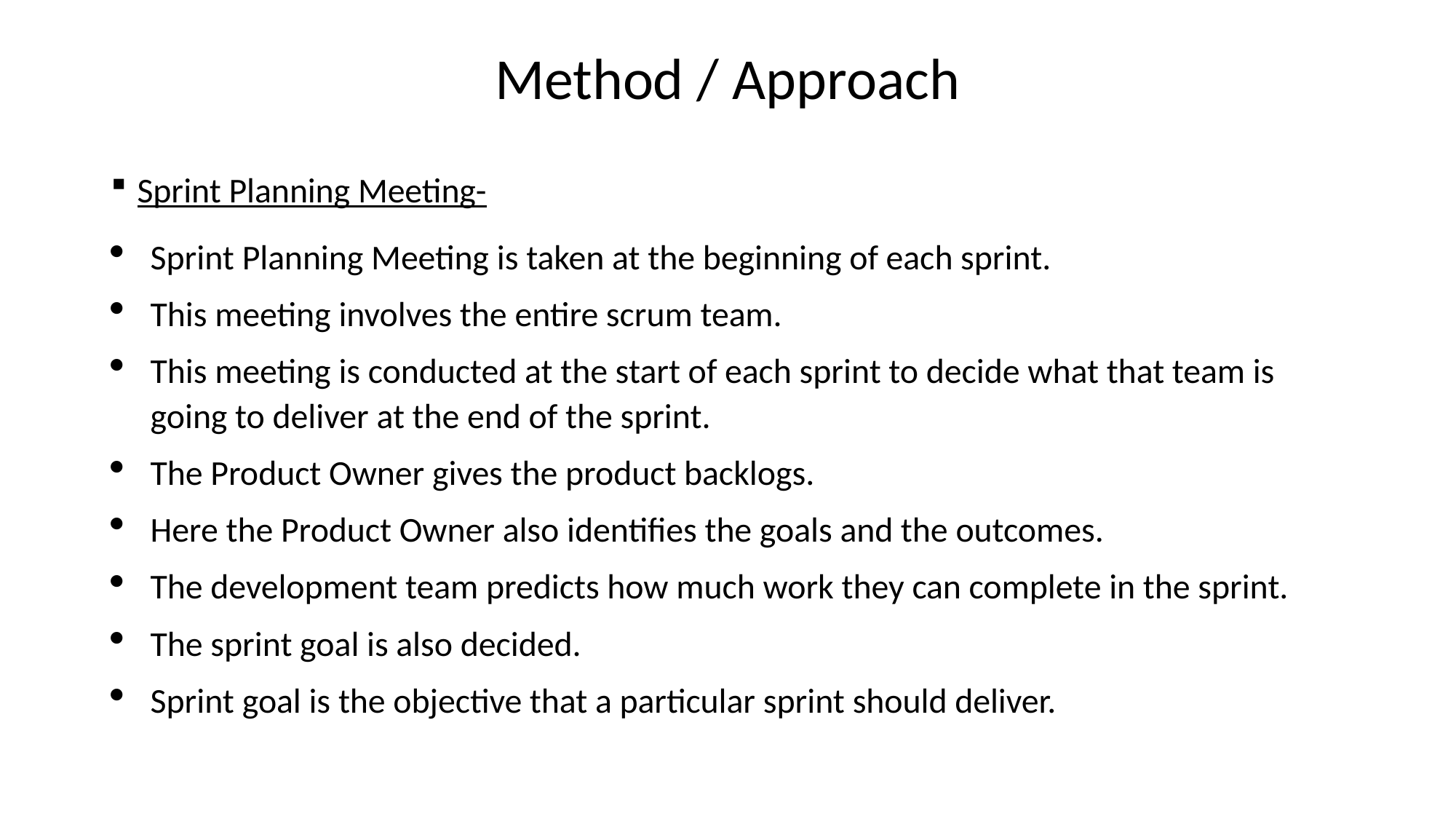

# Method / Approach
Sprint Planning Meeting-
Sprint Planning Meeting is taken at the beginning of each sprint.
This meeting involves the entire scrum team.
This meeting is conducted at the start of each sprint to decide what that team is going to deliver at the end of the sprint.
The Product Owner gives the product backlogs.
Here the Product Owner also identifies the goals and the outcomes.
The development team predicts how much work they can complete in the sprint.
The sprint goal is also decided.
Sprint goal is the objective that a particular sprint should deliver.